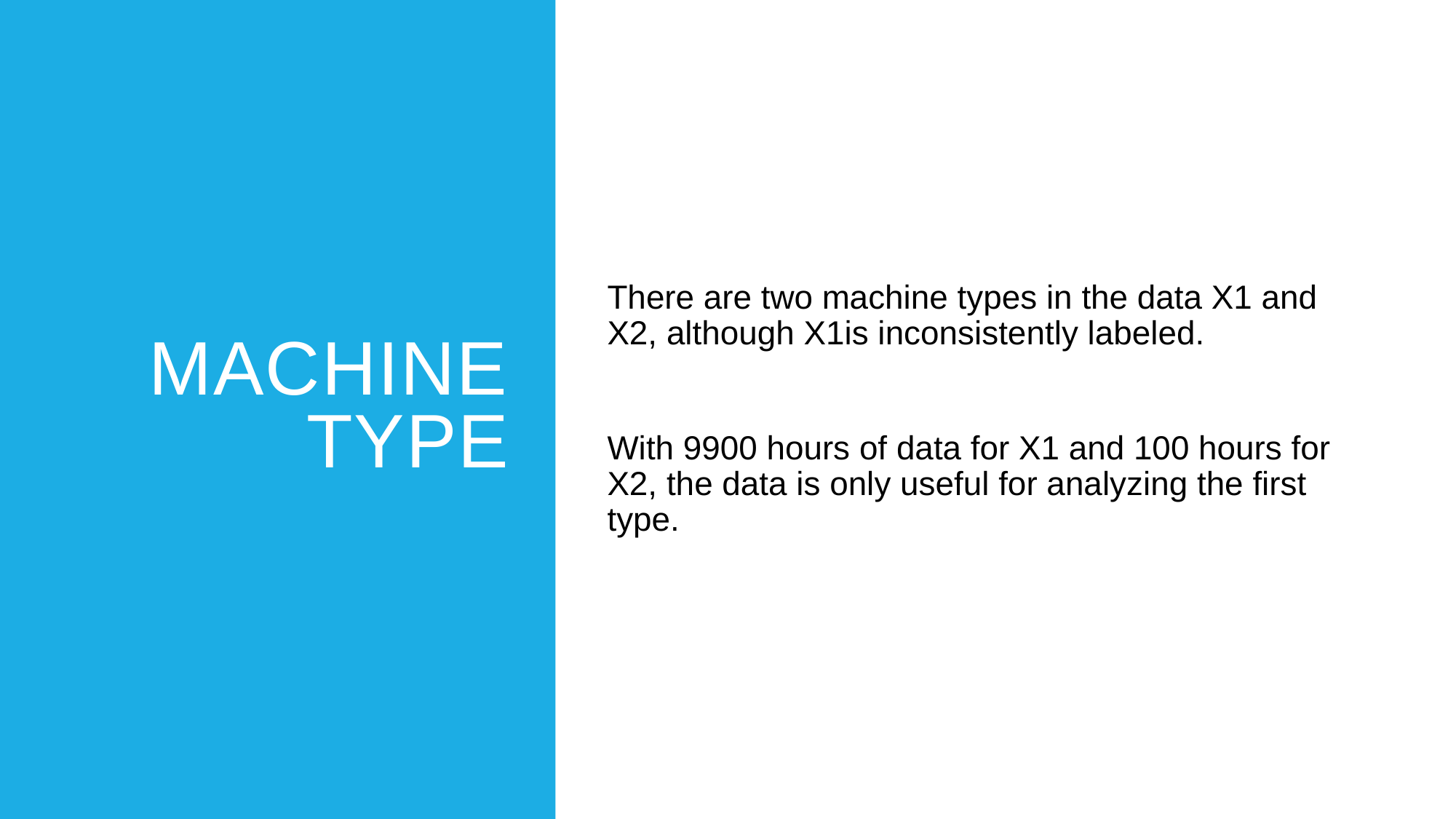

# Machine Type
There are two machine types in the data X1 and X2, although X1is inconsistently labeled.

With 9900 hours of data for X1 and 100 hours for X2, the data is only useful for analyzing the first type.